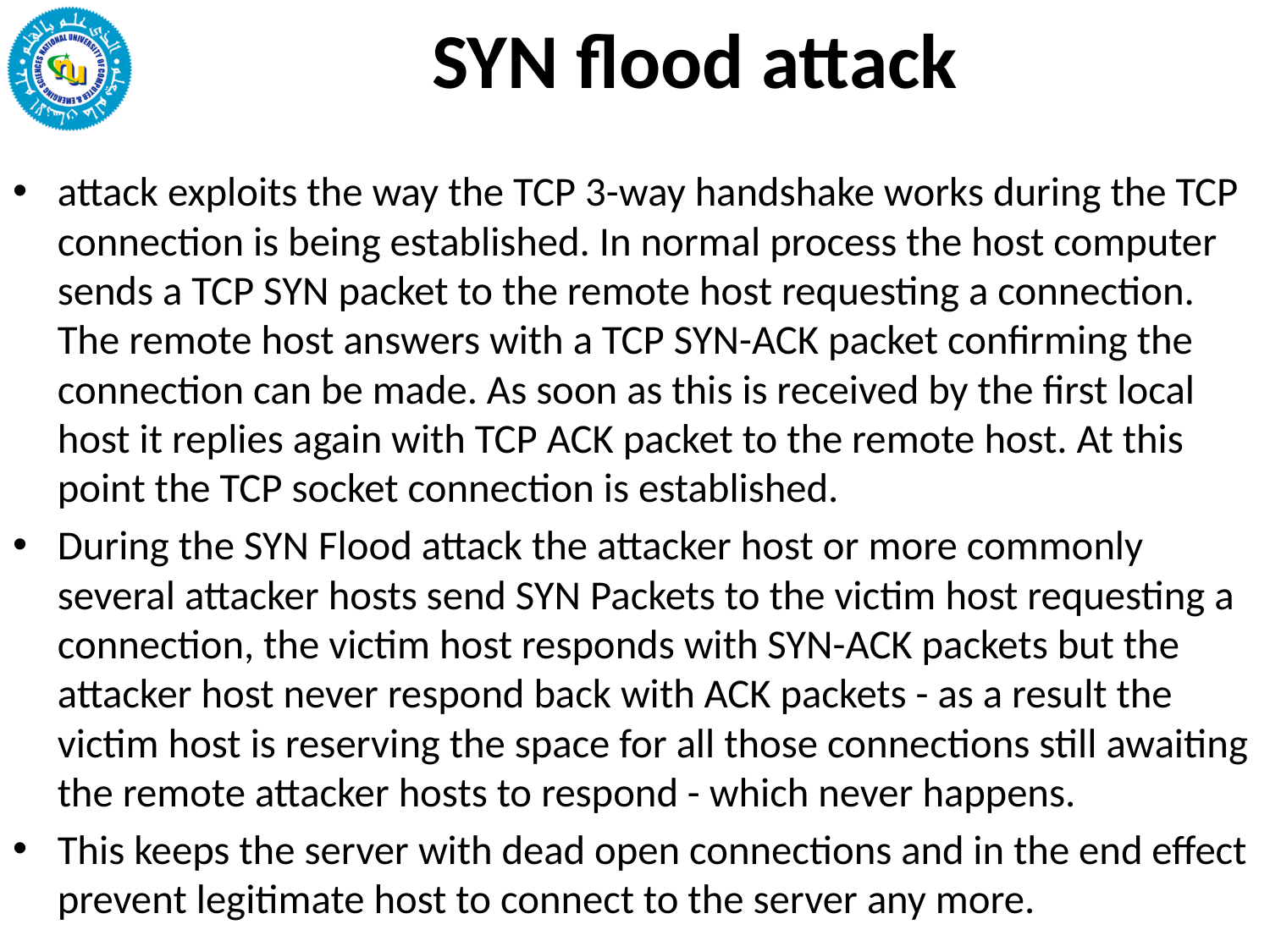

# SYN flood attack
attack exploits the way the TCP 3-way handshake works during the TCP connection is being established. In normal process the host computer sends a TCP SYN packet to the remote host requesting a connection. The remote host answers with a TCP SYN-ACK packet confirming the connection can be made. As soon as this is received by the first local host it replies again with TCP ACK packet to the remote host. At this point the TCP socket connection is established.
During the SYN Flood attack the attacker host or more commonly several attacker hosts send SYN Packets to the victim host requesting a connection, the victim host responds with SYN-ACK packets but the attacker host never respond back with ACK packets - as a result the victim host is reserving the space for all those connections still awaiting the remote attacker hosts to respond - which never happens.
This keeps the server with dead open connections and in the end effect prevent legitimate host to connect to the server any more.